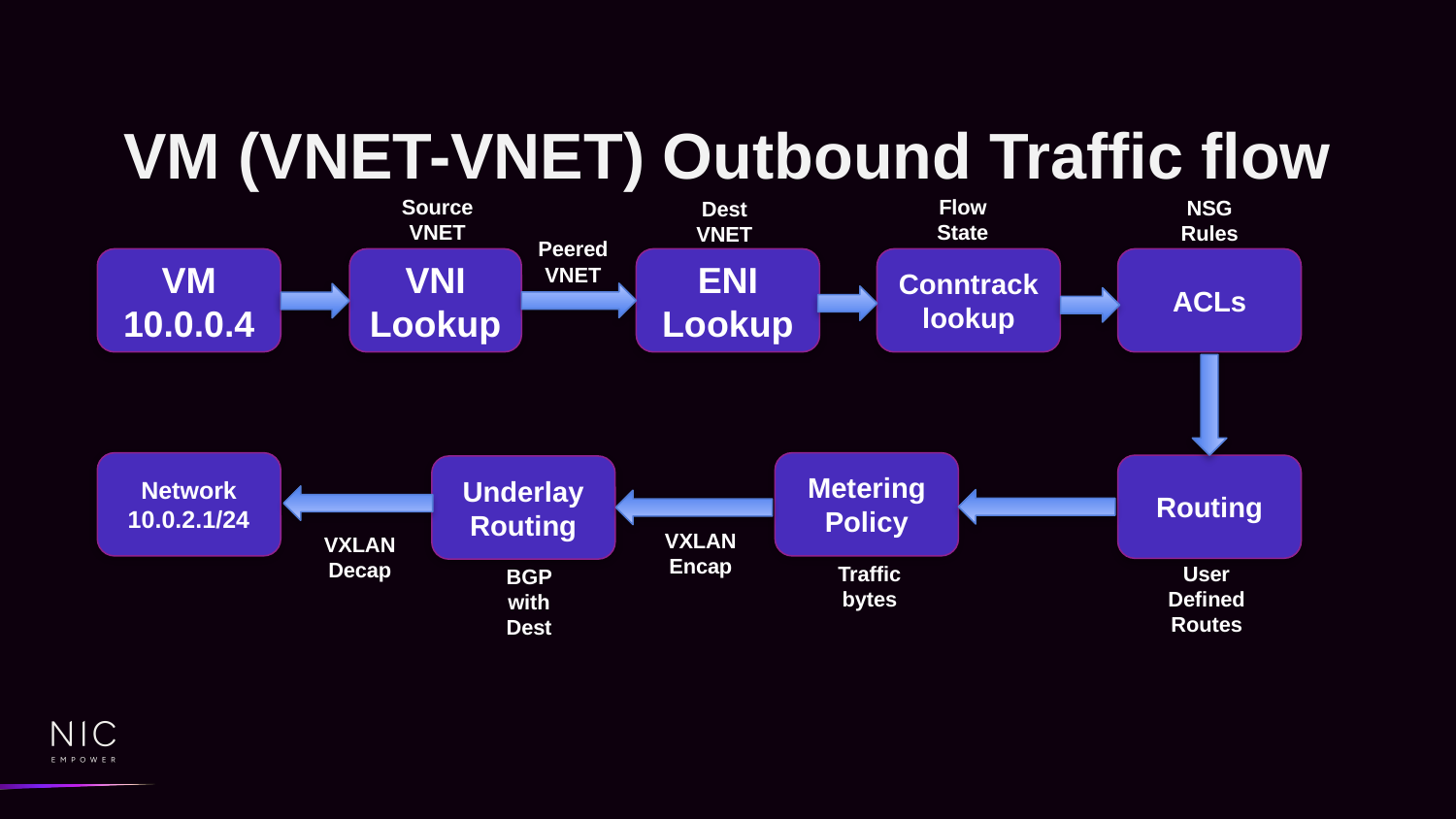

# VM (VNET-VNET) Outbound Traffic flow
Source VNET
Flow State
NSG Rules
Dest VNET
Peered VNET
VM
10.0.0.4
VNI Lookup
ENI Lookup
Conntrack lookup
ACLs

Network
10.0.2.1/24
Metering Policy
Routing
Underlay Routing

VXLAN Encap
VXLAN Decap
Traffic bytes
User Defined Routes
BGP with Dest